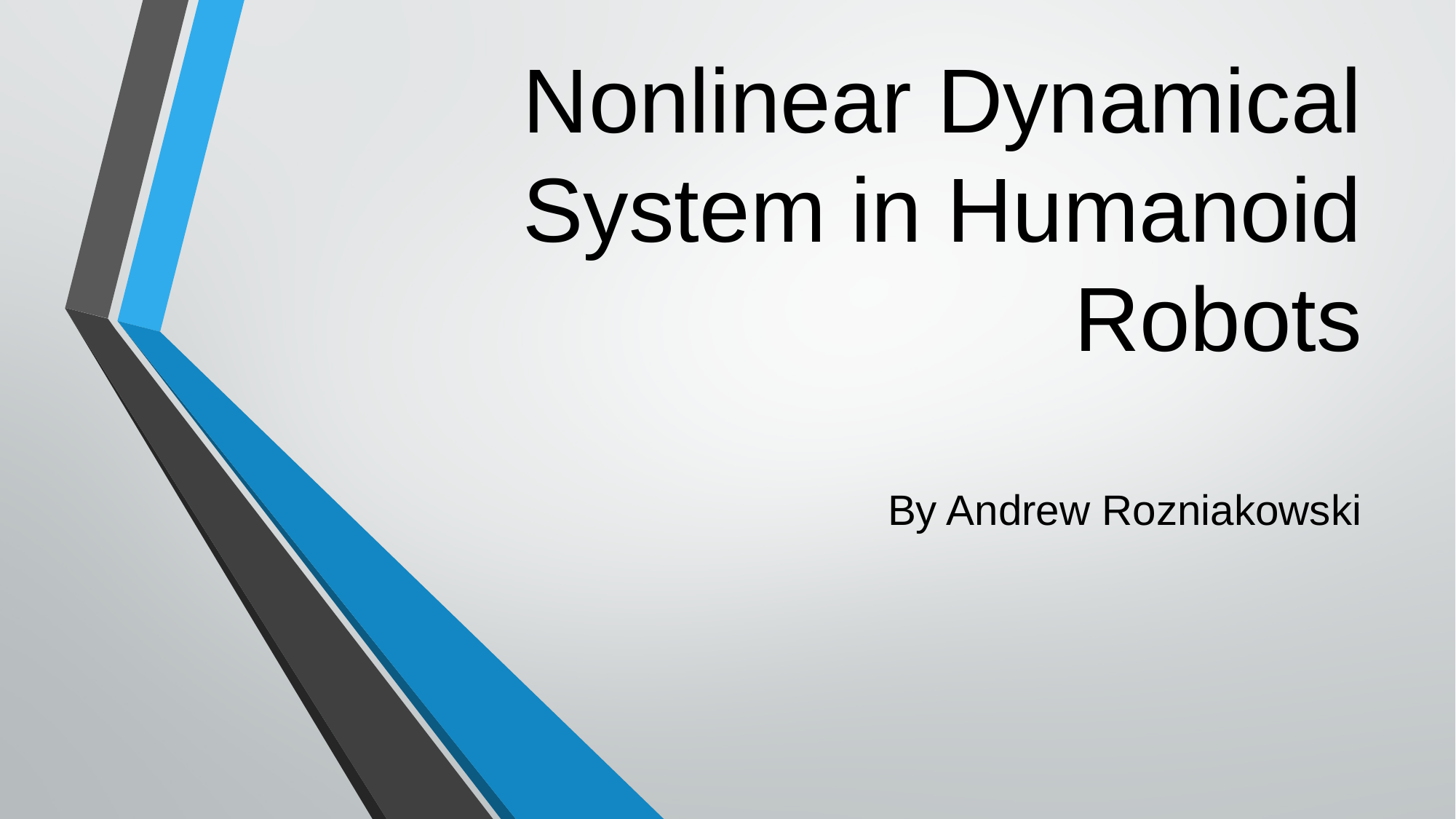

# Nonlinear Dynamical System in Humanoid Robots
By Andrew Rozniakowski